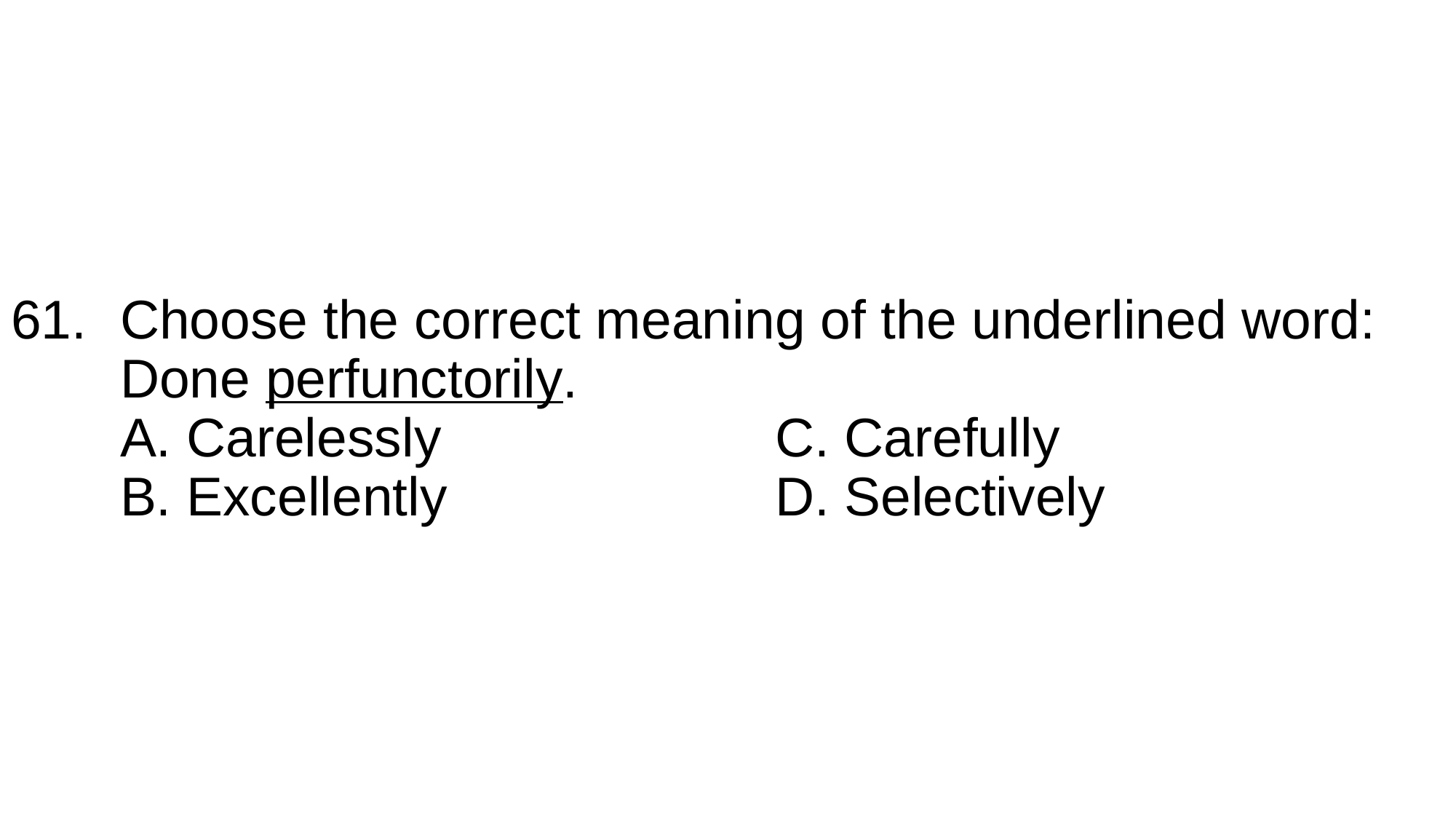

# 61.	Choose the correct meaning of the underlined word: Done perfunctorily. A. Carelessly				C. Carefully B. Excellently			D. Selectively